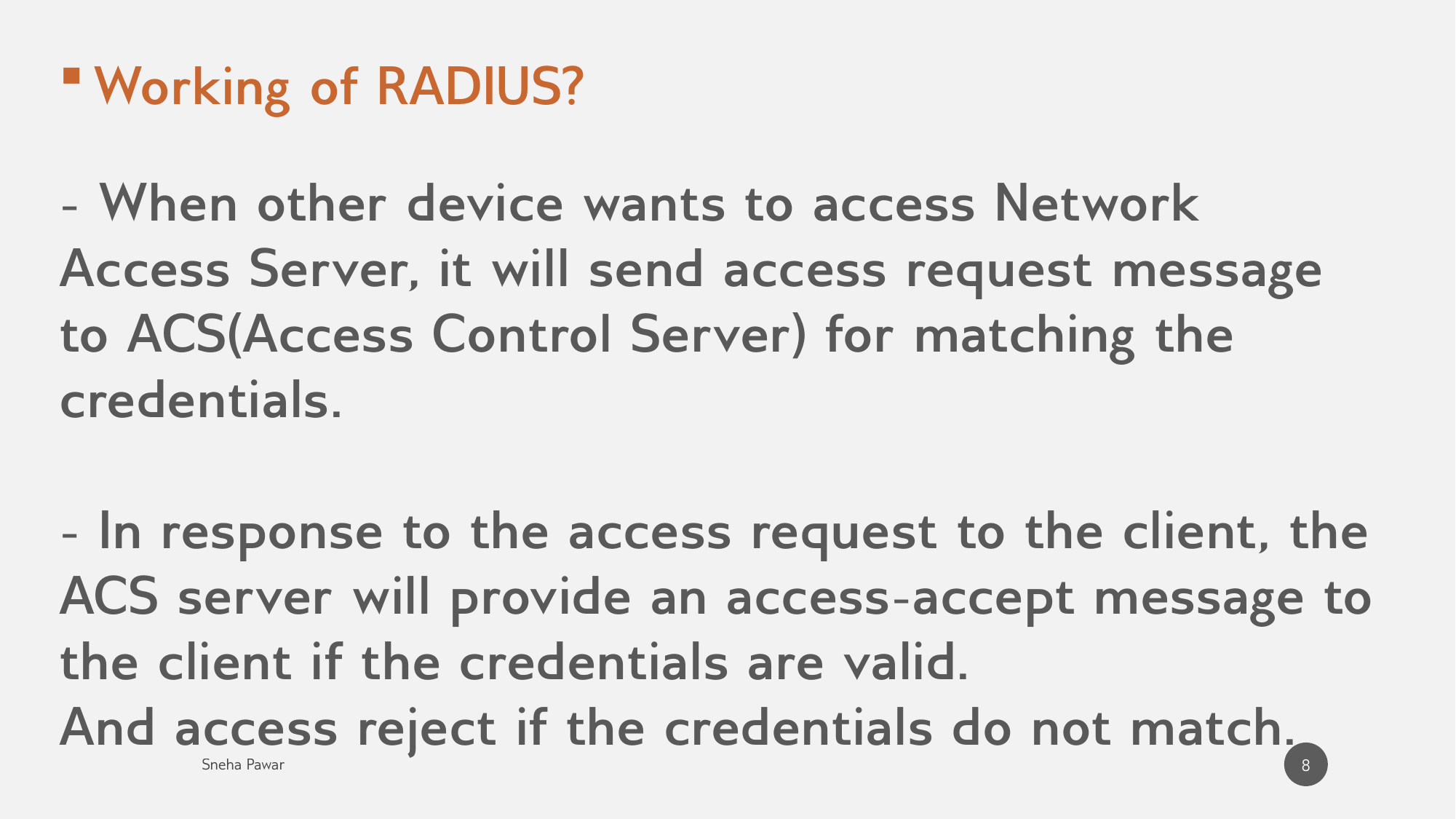

Working of RADIUS?

- When other device wants to access Network Access Server, it will send access request message to ACS(Access Control Server) for matching the credentials.

- In response to the access request to the client, the ACS server will provide an access-accept message to the client if the credentials are valid.
And access reject if the credentials do not match.
8
Sneha Pawar